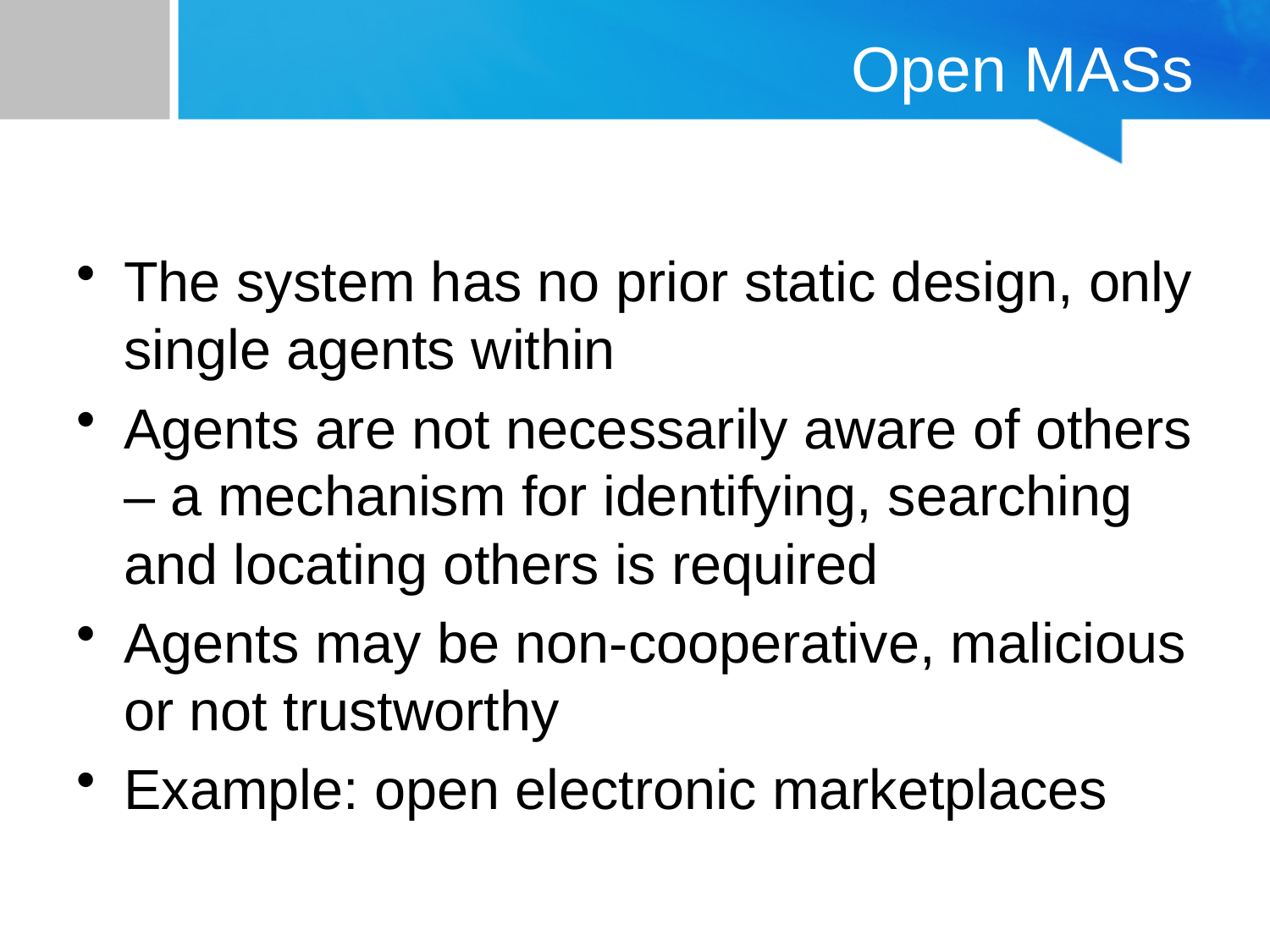

# Open MASs
The system has no prior static design, only single agents within
Agents are not necessarily aware of others – a mechanism for identifying, searching and locating others is required
Agents may be non-cooperative, malicious or not trustworthy
Example: open electronic marketplaces